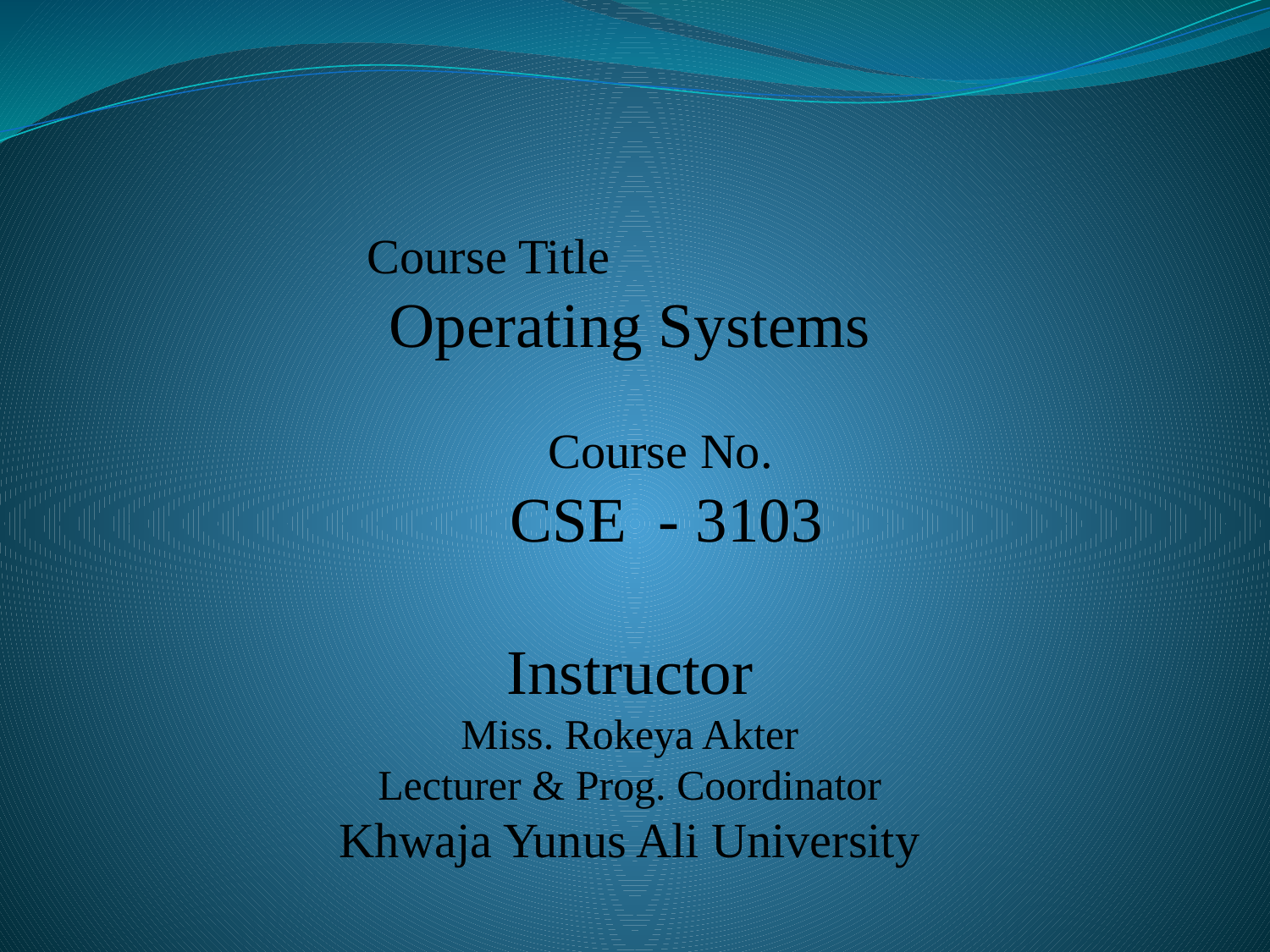

#
 Course Title
Operating Systems

     Course No.
      CSE  - 3103

Instructor
Miss. Rokeya Akter
Lecturer & Prog. Coordinator
Khwaja Yunus Ali University